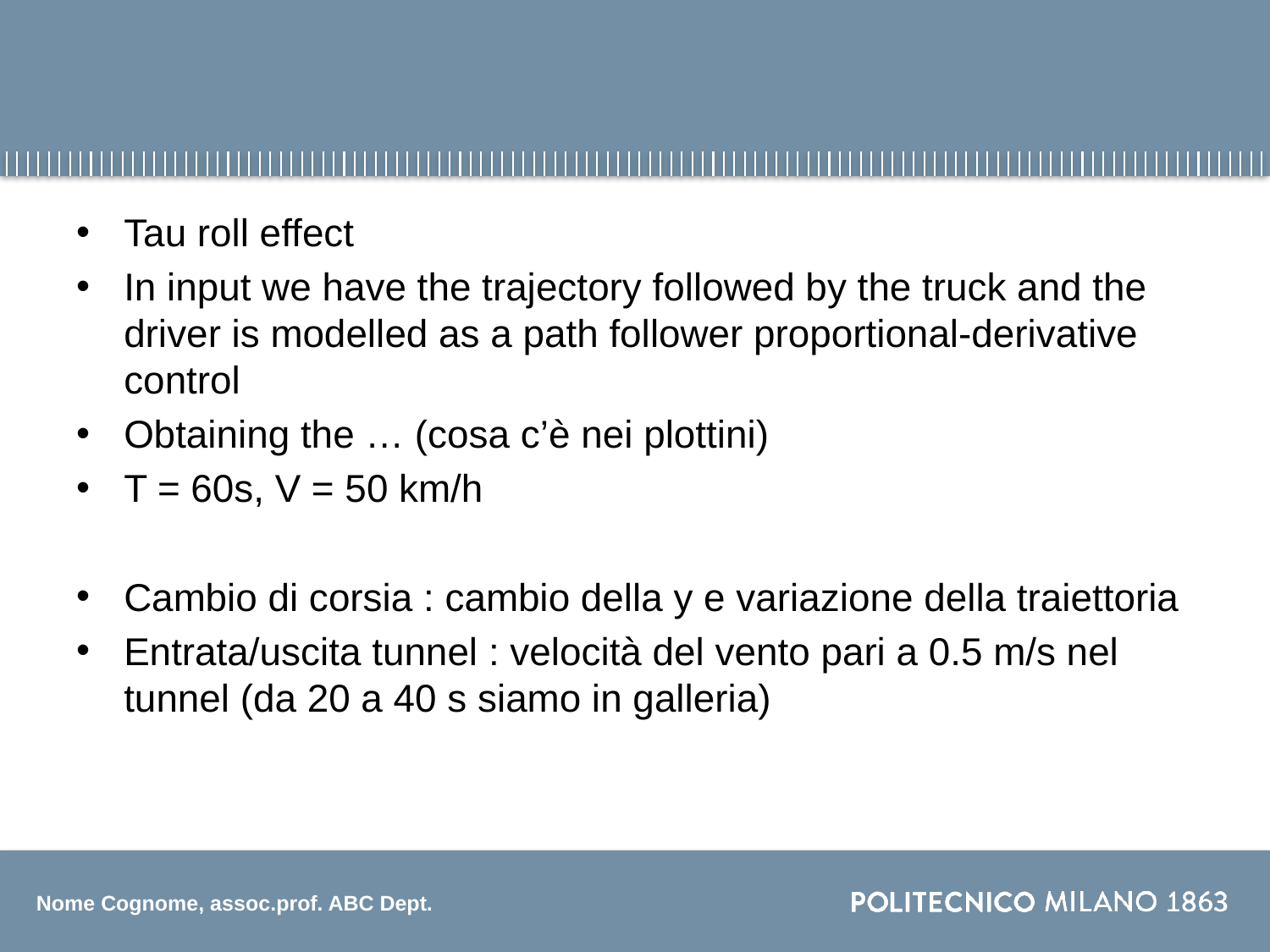

#
Tau roll effect
In input we have the trajectory followed by the truck and the driver is modelled as a path follower proportional-derivative control
Obtaining the … (cosa c’è nei plottini)
T = 60s, V = 50 km/h

Cambio di corsia : cambio della y e variazione della traiettoria
Entrata/uscita tunnel : velocità del vento pari a 0.5 m/s nel tunnel (da 20 a 40 s siamo in galleria)